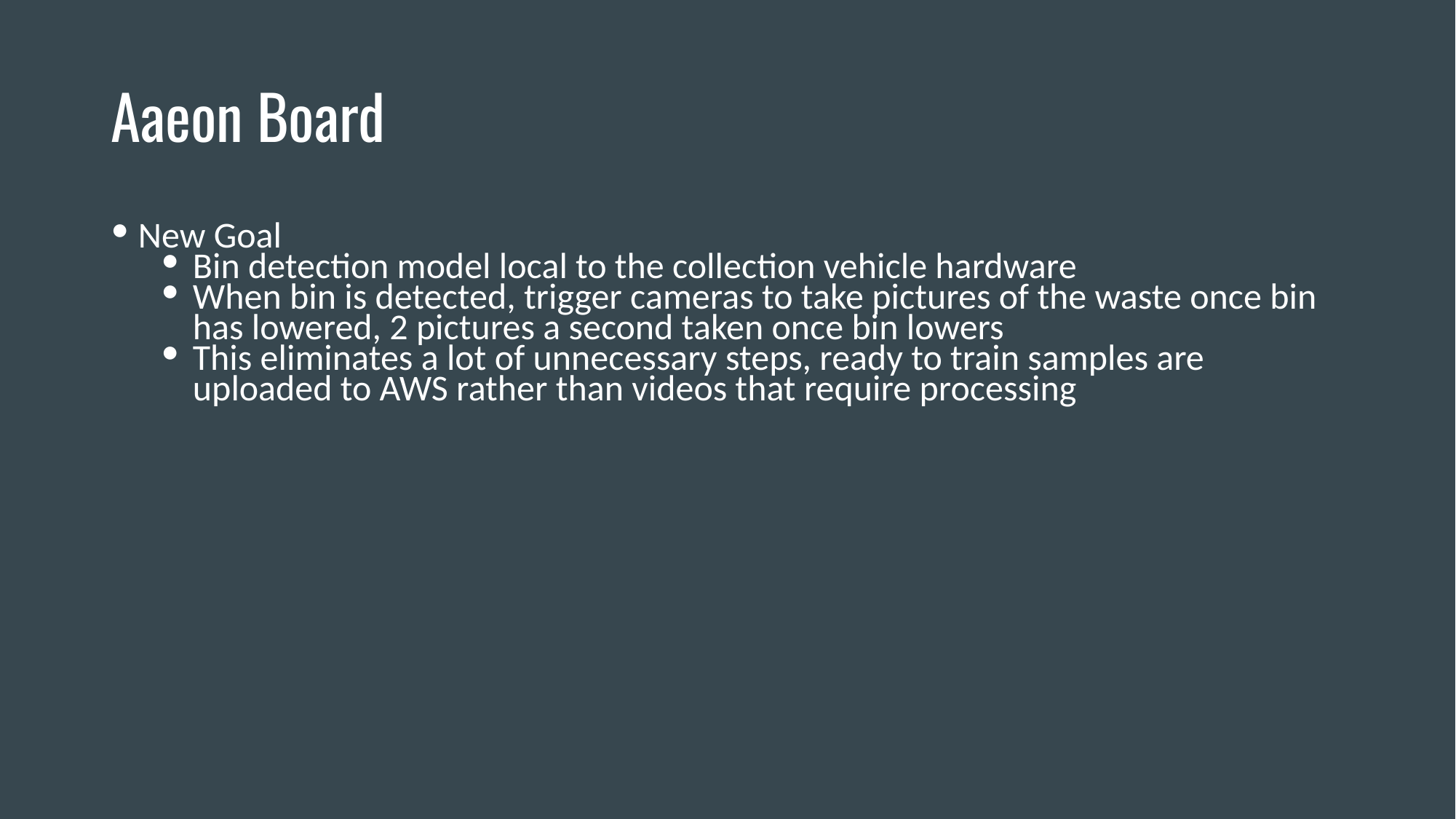

# Aaeon Board
New Goal
Bin detection model local to the collection vehicle hardware
When bin is detected, trigger cameras to take pictures of the waste once bin has lowered, 2 pictures a second taken once bin lowers
This eliminates a lot of unnecessary steps, ready to train samples are uploaded to AWS rather than videos that require processing